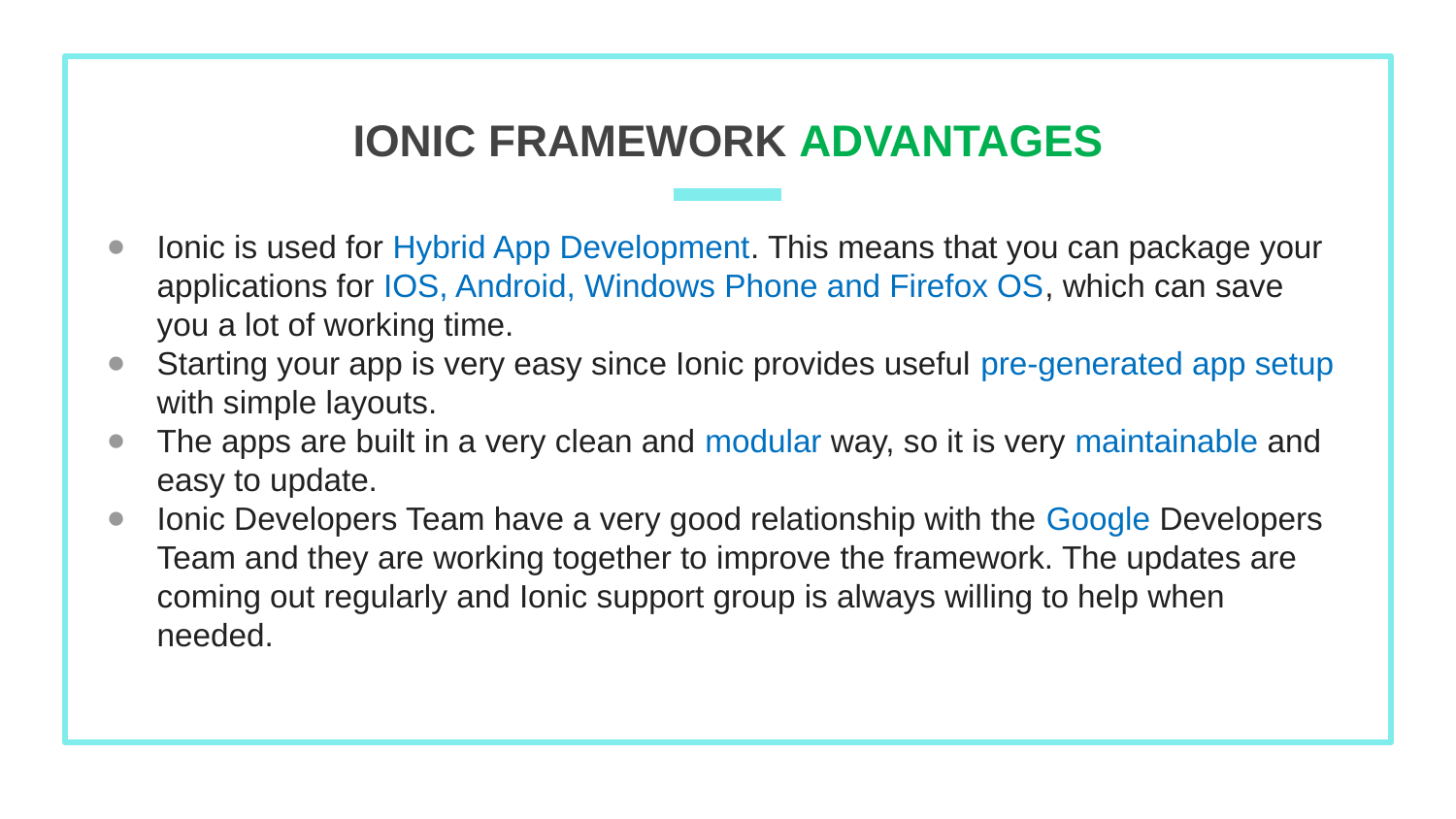

# Ionic framework advantages
Ionic is used for Hybrid App Development. This means that you can package your applications for IOS, Android, Windows Phone and Firefox OS, which can save you a lot of working time.
Starting your app is very easy since Ionic provides useful pre-generated app setup with simple layouts.
The apps are built in a very clean and modular way, so it is very maintainable and easy to update.
Ionic Developers Team have a very good relationship with the Google Developers Team and they are working together to improve the framework. The updates are coming out regularly and Ionic support group is always willing to help when needed.